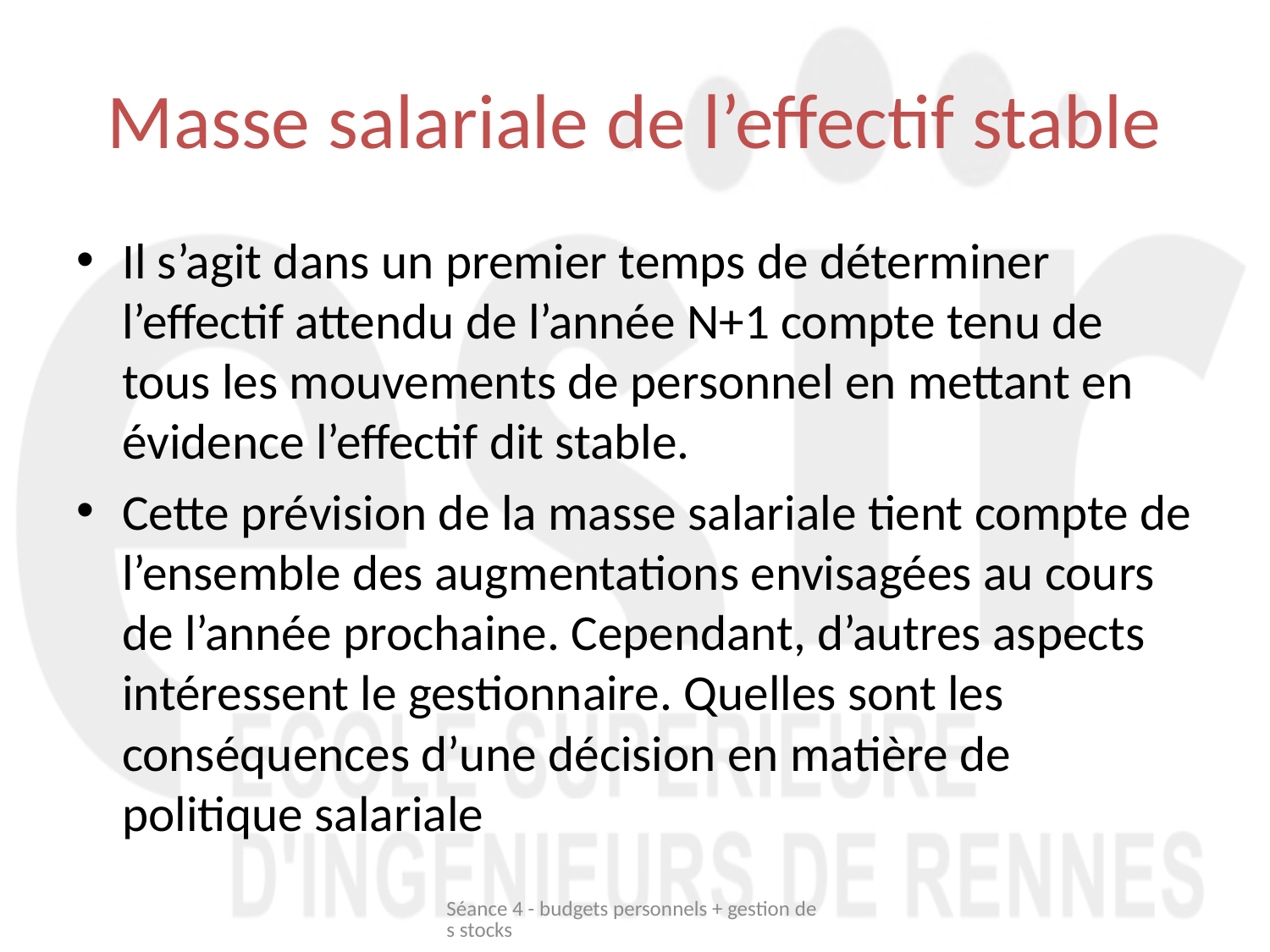

# Masse salariale de l’effectif stable
Il s’agit dans un premier temps de déterminer l’effectif attendu de l’année N+1 compte tenu de tous les mouvements de personnel en mettant en évidence l’effectif dit stable.
Cette prévision de la masse salariale tient compte de l’ensemble des augmentations envisagées au cours de l’année prochaine. Cependant, d’autres aspects intéressent le gestionnaire. Quelles sont les conséquences d’une décision en matière de politique salariale

Séance 4 - budgets personnels + gestion des stocks